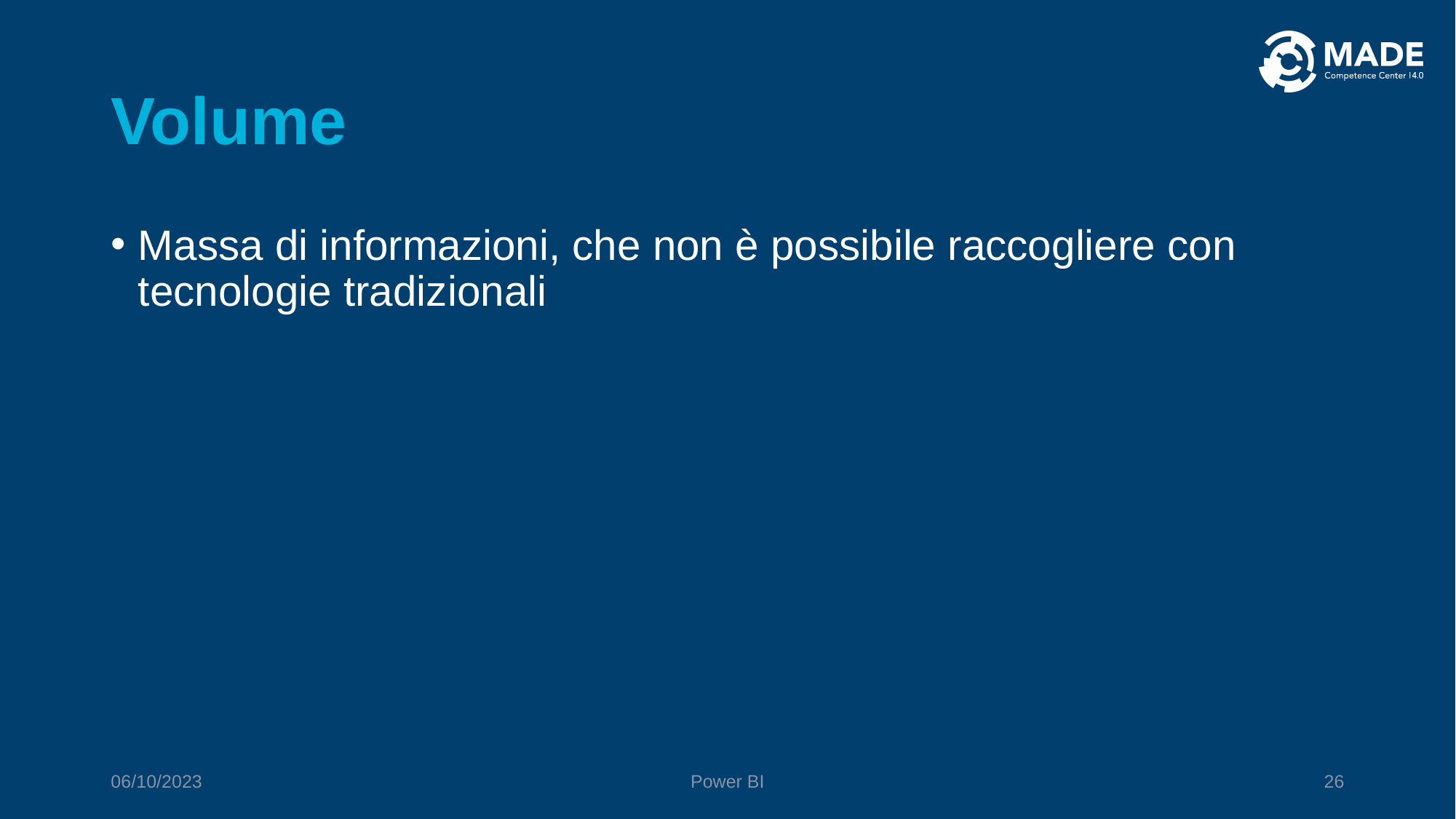

# Volume
Massa di informazioni, che non è possibile raccogliere con tecnologie tradizionali
06/10/2023
Power BI
26